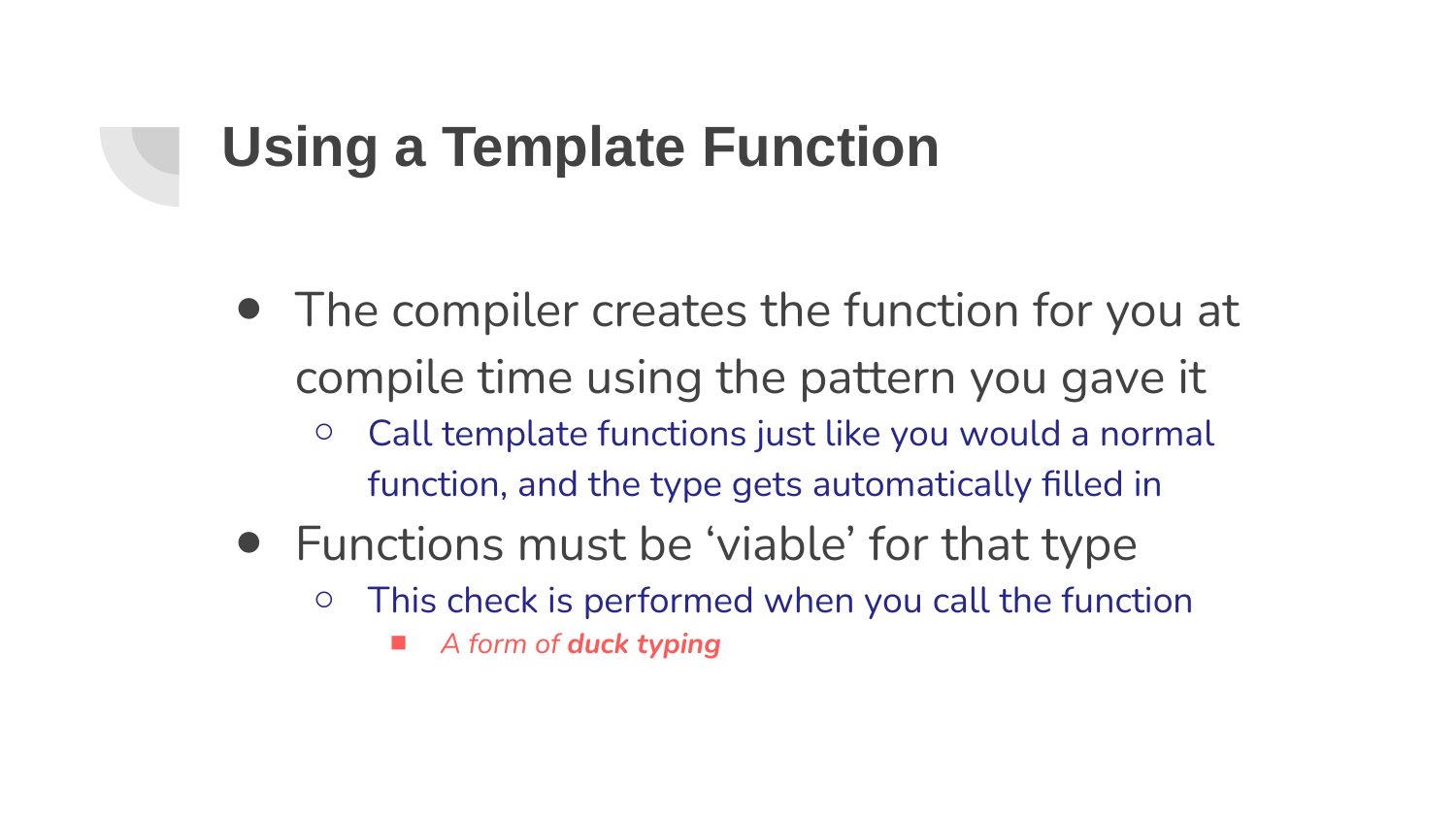

# Using a Template Function
The compiler creates the function for you at compile time using the pattern you gave it
Call template functions just like you would a normal function, and the type gets automatically filled in
Functions must be ‘viable’ for that type
This check is performed when you call the function
A form of duck typing